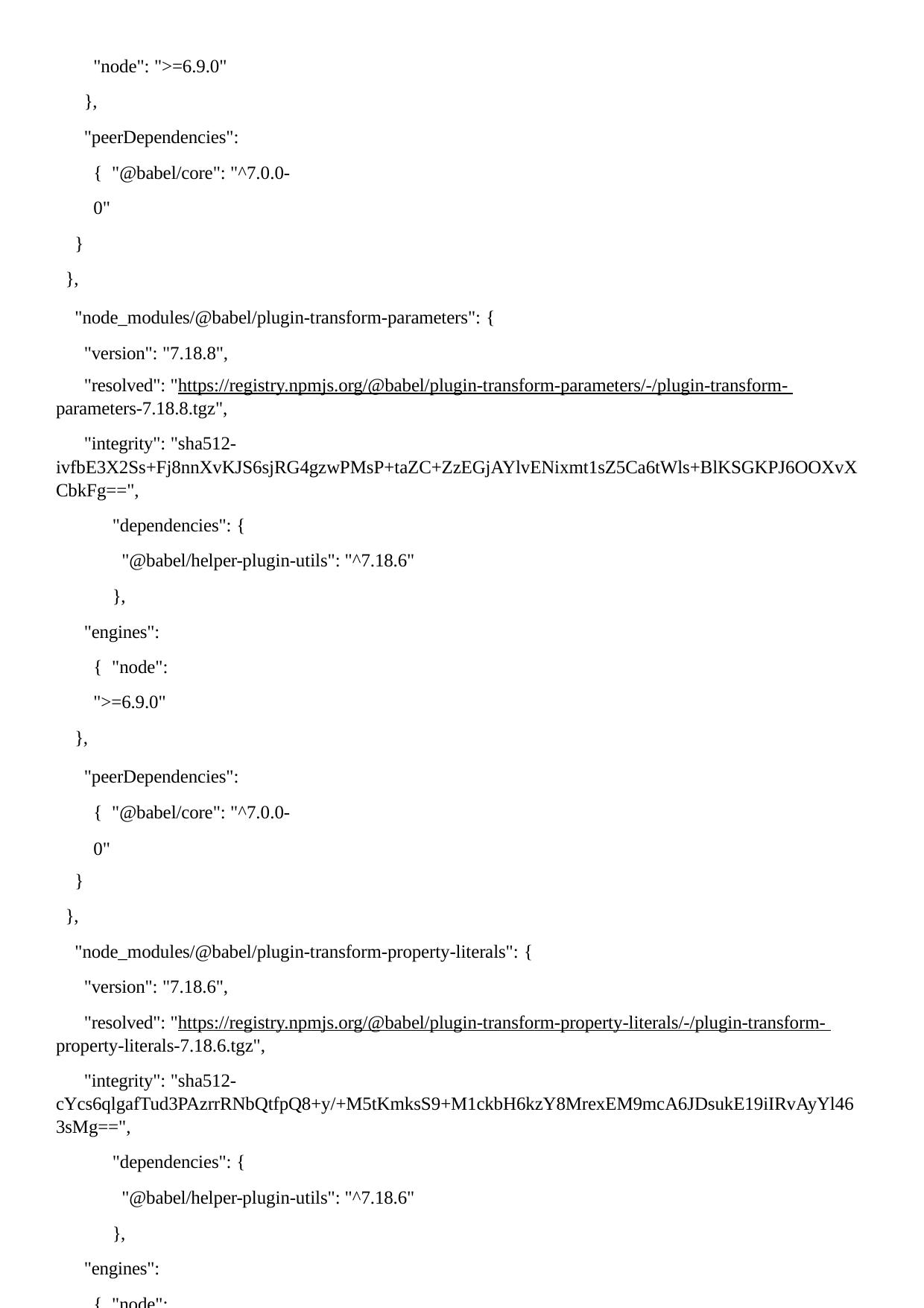

"node": ">=6.9.0"
},
"peerDependencies": {  "@babel/core": "^7.0.0-0"
}
},
"node_modules/@babel/plugin-transform-parameters": {  "version": "7.18.8",
"resolved": "https://registry.npmjs.org/@babel/plugin-transform-parameters/-/plugin-transform-  parameters-7.18.8.tgz",
"integrity": "sha512-  ivfbE3X2Ss+Fj8nnXvKJS6sjRG4gzwPMsP+taZC+ZzEGjAYlvENixmt1sZ5Ca6tWls+BlKSGKPJ6OOXvX  CbkFg==",
"dependencies": {
"@babel/helper-plugin-utils": "^7.18.6"
},
"engines": {  "node": ">=6.9.0"
},
"peerDependencies": {  "@babel/core": "^7.0.0-0"
}
},
"node_modules/@babel/plugin-transform-property-literals": {  "version": "7.18.6",
"resolved": "https://registry.npmjs.org/@babel/plugin-transform-property-literals/-/plugin-transform-  property-literals-7.18.6.tgz",
"integrity": "sha512-  cYcs6qlgafTud3PAzrrRNbQtfpQ8+y/+M5tKmksS9+M1ckbH6kzY8MrexEM9mcA6JDsukE19iIRvAyYl46  3sMg==",
"dependencies": {
"@babel/helper-plugin-utils": "^7.18.6"
},
"engines": {  "node": ">=6.9.0"
},